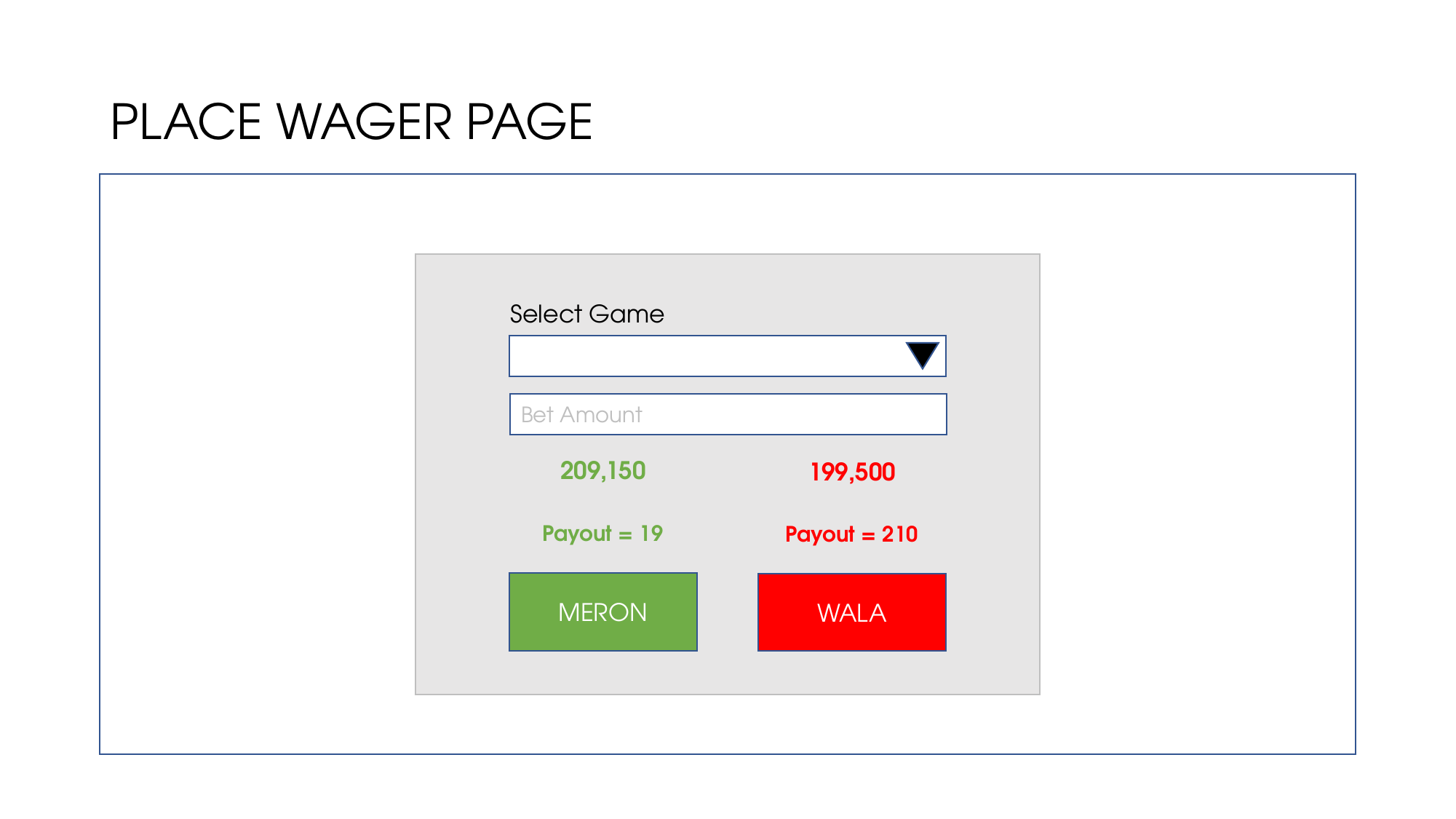

PLACE WAGER PAGE

Select Game

Bet Amount
209,150
199,500
Payout = 19
Payout = 210
MERON
WALA